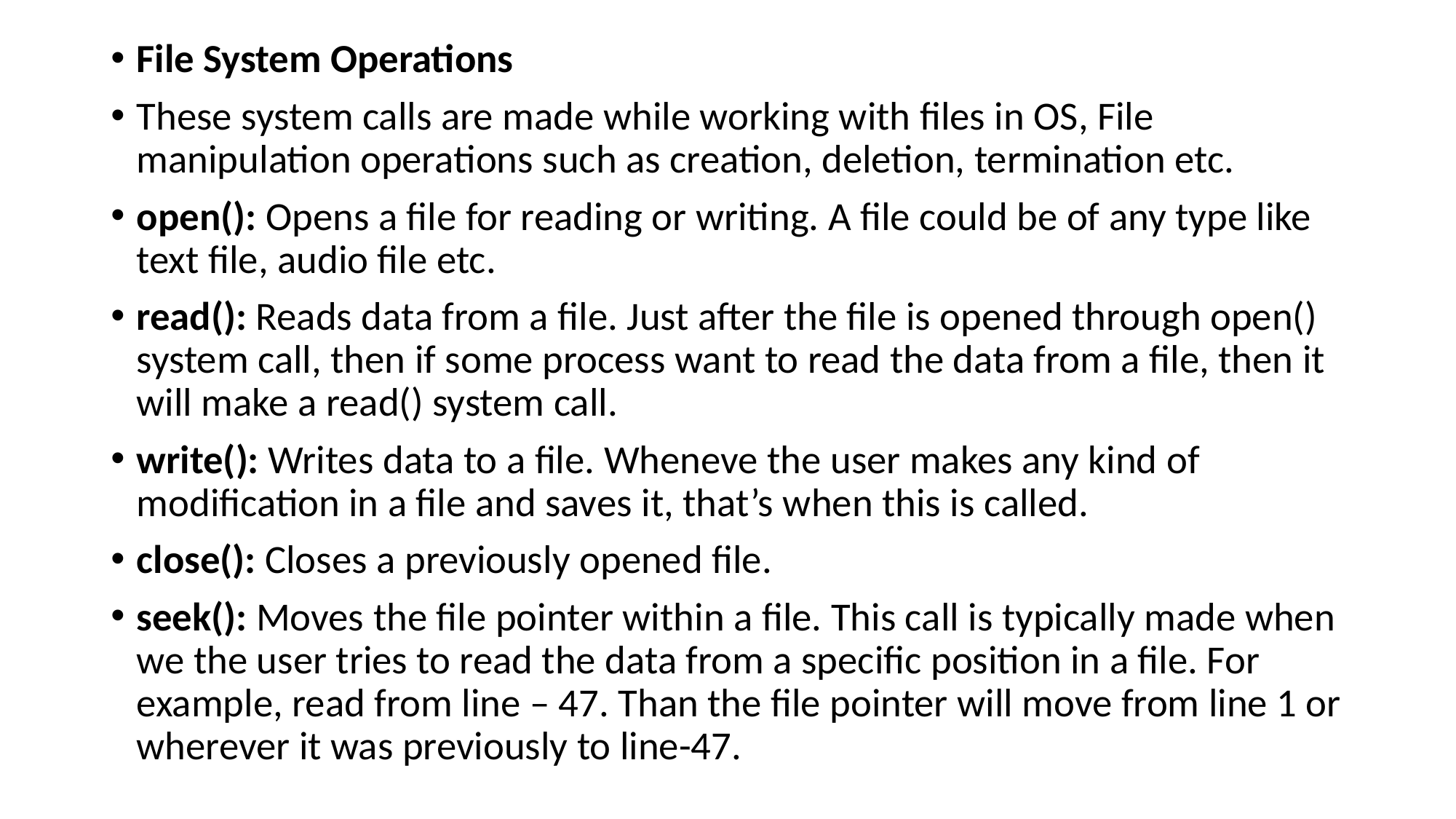

File System Operations
These system calls are made while working with files in OS, File manipulation operations such as creation, deletion, termination etc.
open(): Opens a file for reading or writing. A file could be of any type like text file, audio file etc.
read(): Reads data from a file. Just after the file is opened through open() system call, then if some process want to read the data from a file, then it will make a read() system call.
write(): Writes data to a file. Wheneve the user makes any kind of modification in a file and saves it, that’s when this is called.
close(): Closes a previously opened file.
seek(): Moves the file pointer within a file. This call is typically made when we the user tries to read the data from a specific position in a file. For example, read from line – 47. Than the file pointer will move from line 1 or wherever it was previously to line-47.